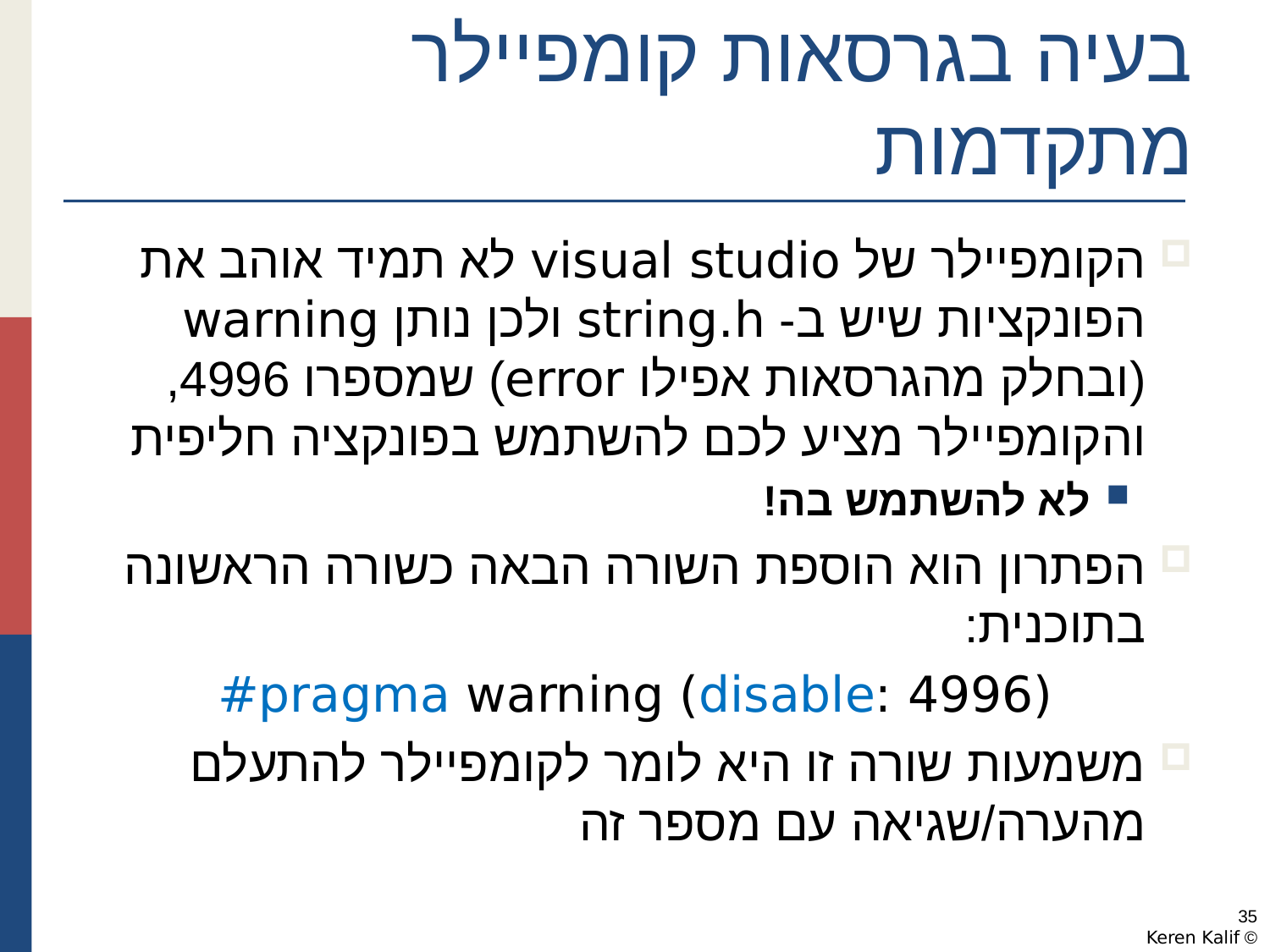

# בעיה בגרסאות קומפיילר מתקדמות
הקומפיילר של visual studio לא תמיד אוהב את הפונקציות שיש ב- string.h ולכן נותן warning (ובחלק מהגרסאות אפילו error) שמספרו 4996, והקומפיילר מציע לכם להשתמש בפונקציה חליפית
לא להשתמש בה!
הפתרון הוא הוספת השורה הבאה כשורה הראשונה בתוכנית:
#pragma warning (disable: 4996)
משמעות שורה זו היא לומר לקומפיילר להתעלם מהערה/שגיאה עם מספר זה

35
© Keren Kalif